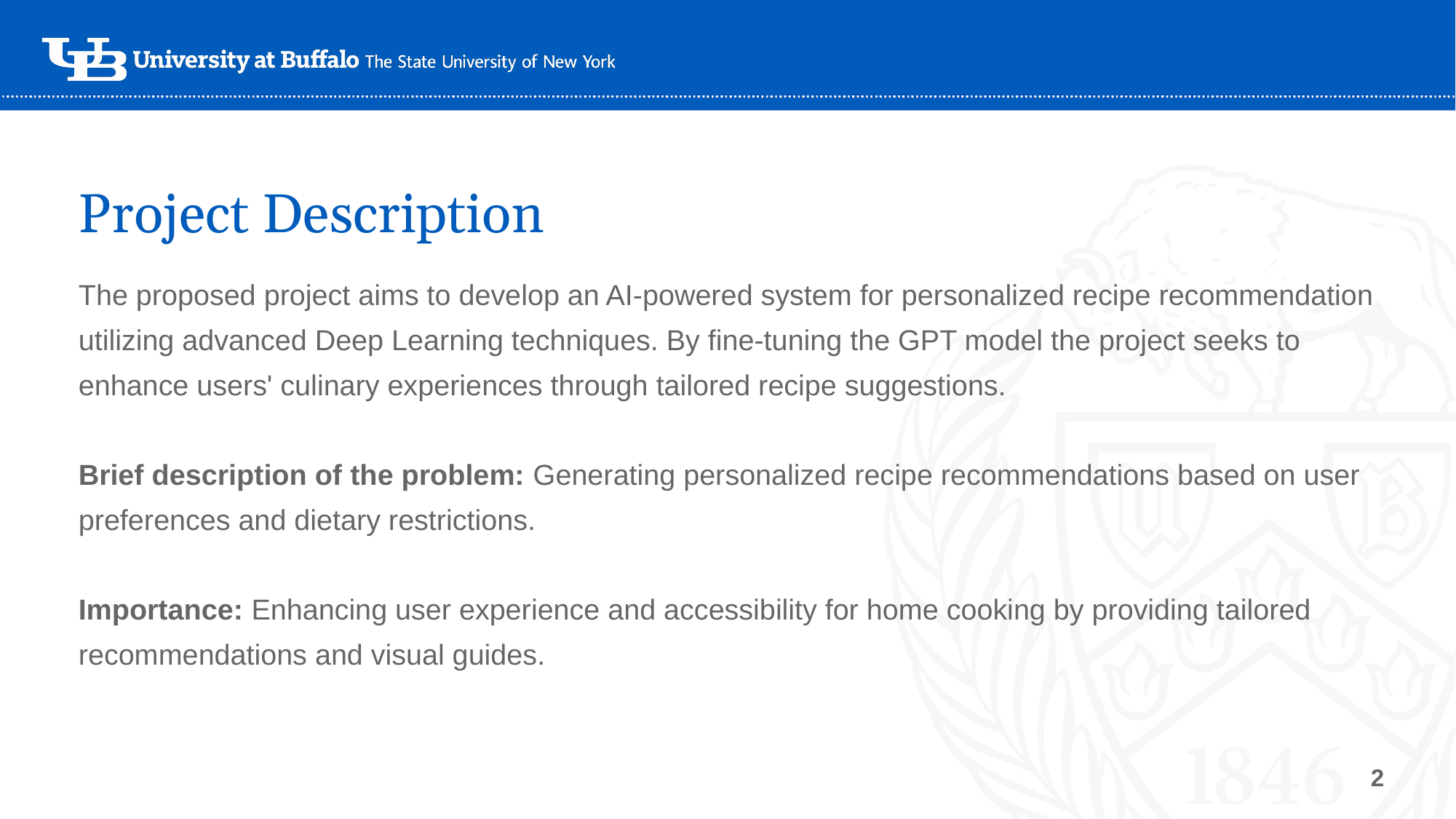

# Project Description
The proposed project aims to develop an AI-powered system for personalized recipe recommendation utilizing advanced Deep Learning techniques. By fine-tuning the GPT model the project seeks to enhance users' culinary experiences through tailored recipe suggestions.

Brief description of the problem: Generating personalized recipe recommendations based on user preferences and dietary restrictions.

Importance: Enhancing user experience and accessibility for home cooking by providing tailored recommendations and visual guides.
2